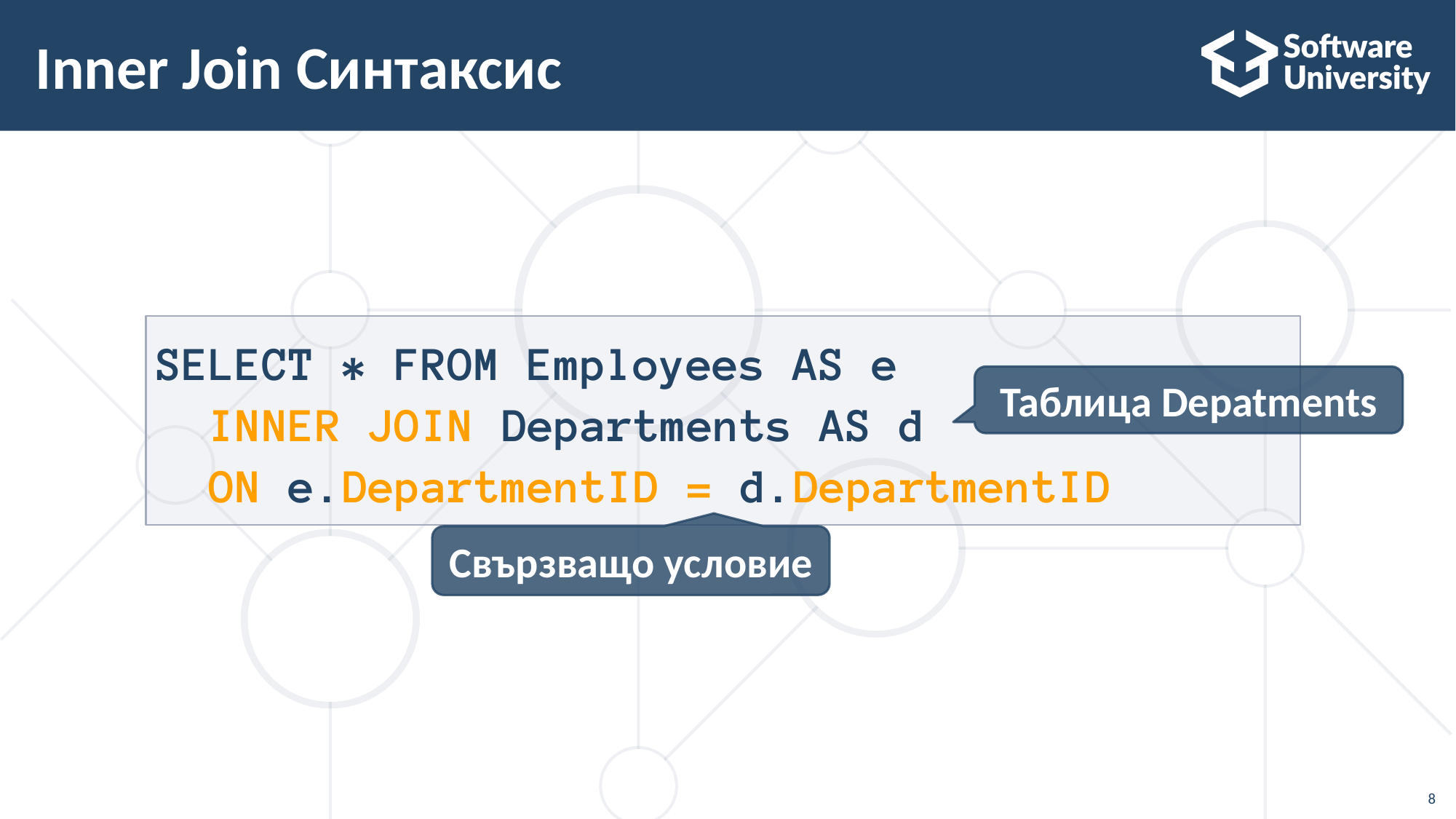

# Inner Join Синтаксис
SELECT * FROM Employees AS e
  INNER JOIN Departments AS d
  ON e.DepartmentID = d.DepartmentID
Таблица Depatments
Свързващо условие
8